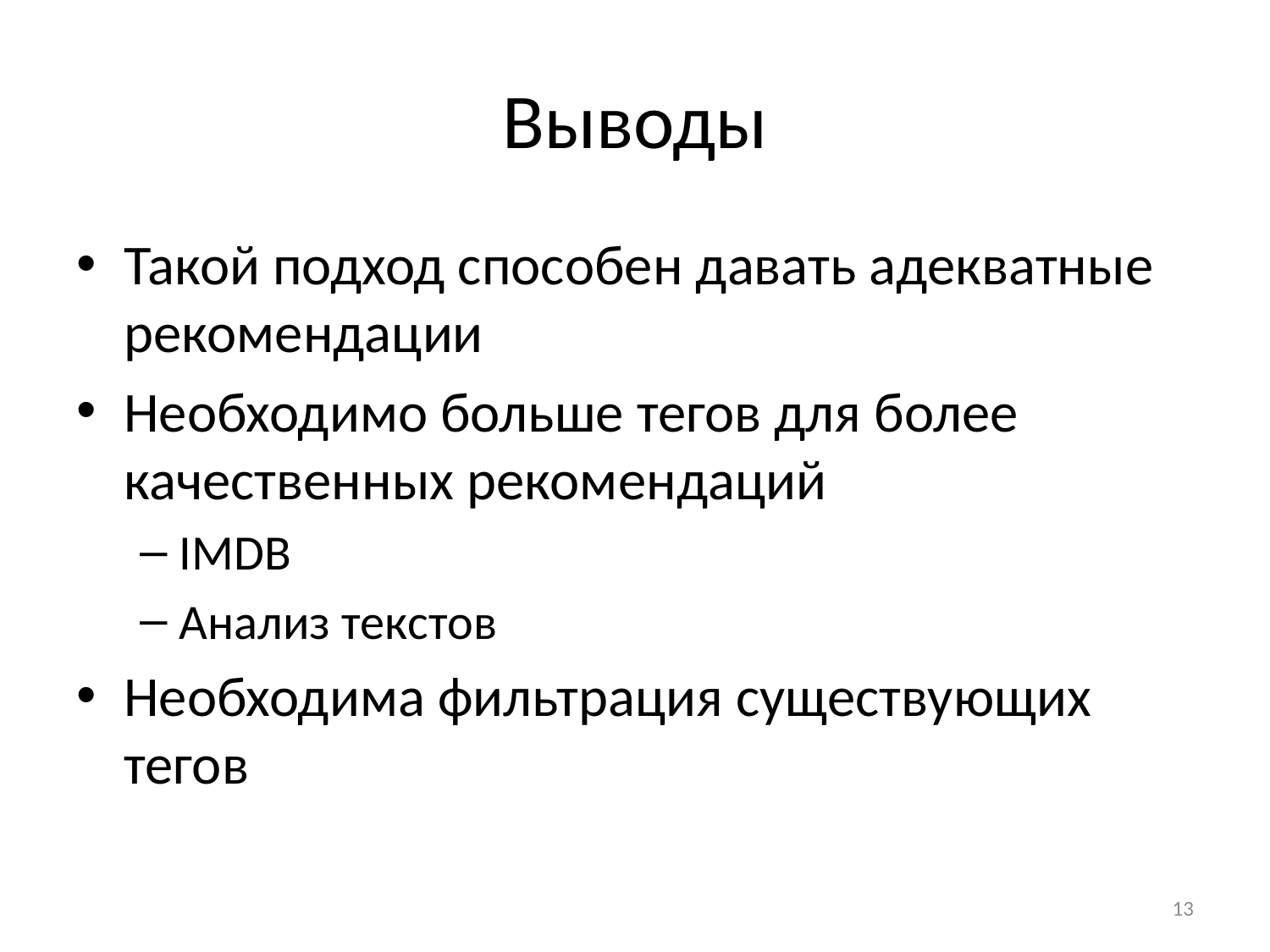

# Выводы
Такой подход способен давать адекватные рекомендации
Необходимо больше тегов для более качественных рекомендаций
IMDB
Анализ текстов
Необходима фильтрация существующих тегов
13